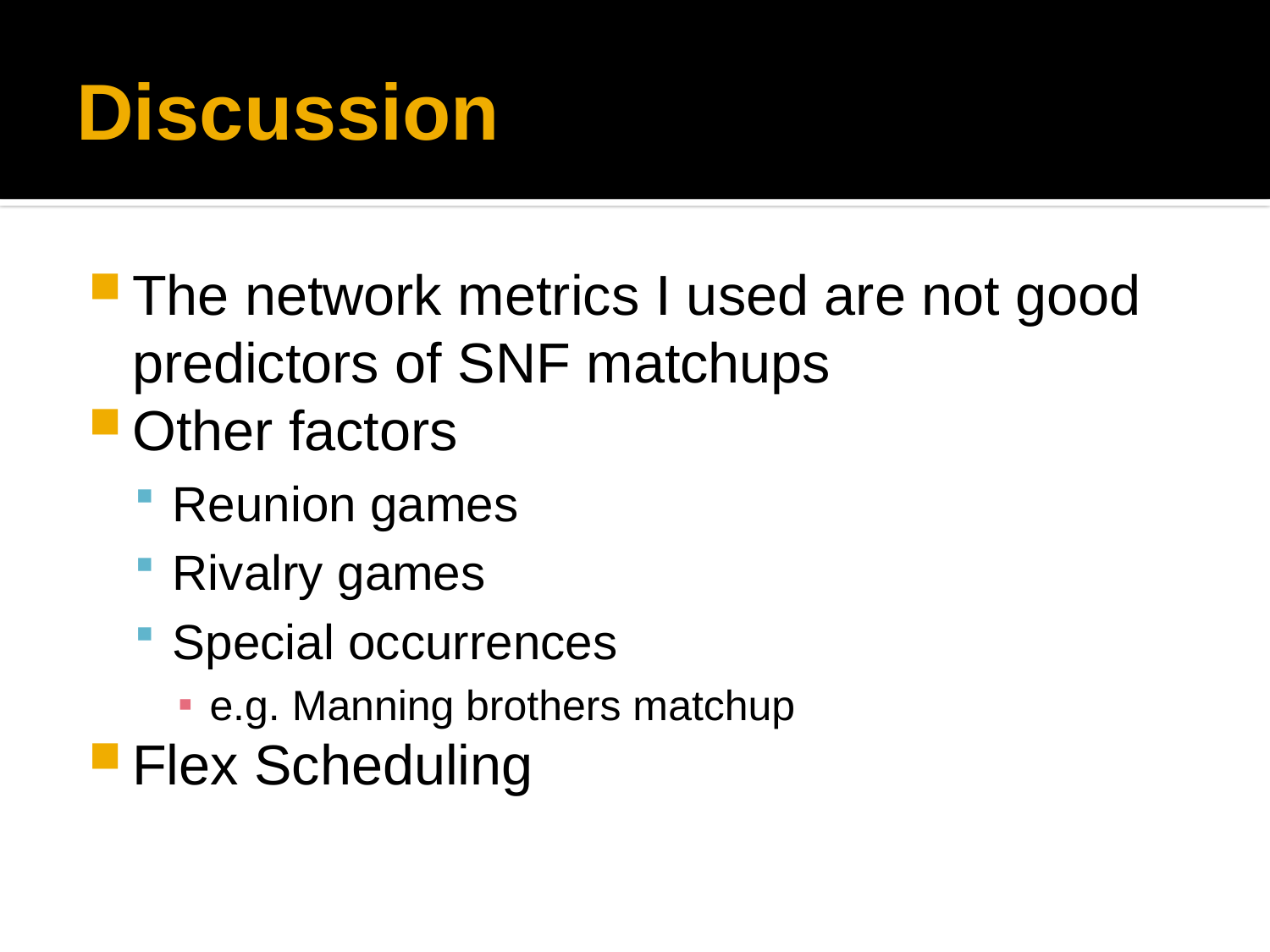

# Discussion
The network metrics I used are not good predictors of SNF matchups
Other factors
Reunion games
Rivalry games
Special occurrences
e.g. Manning brothers matchup
Flex Scheduling